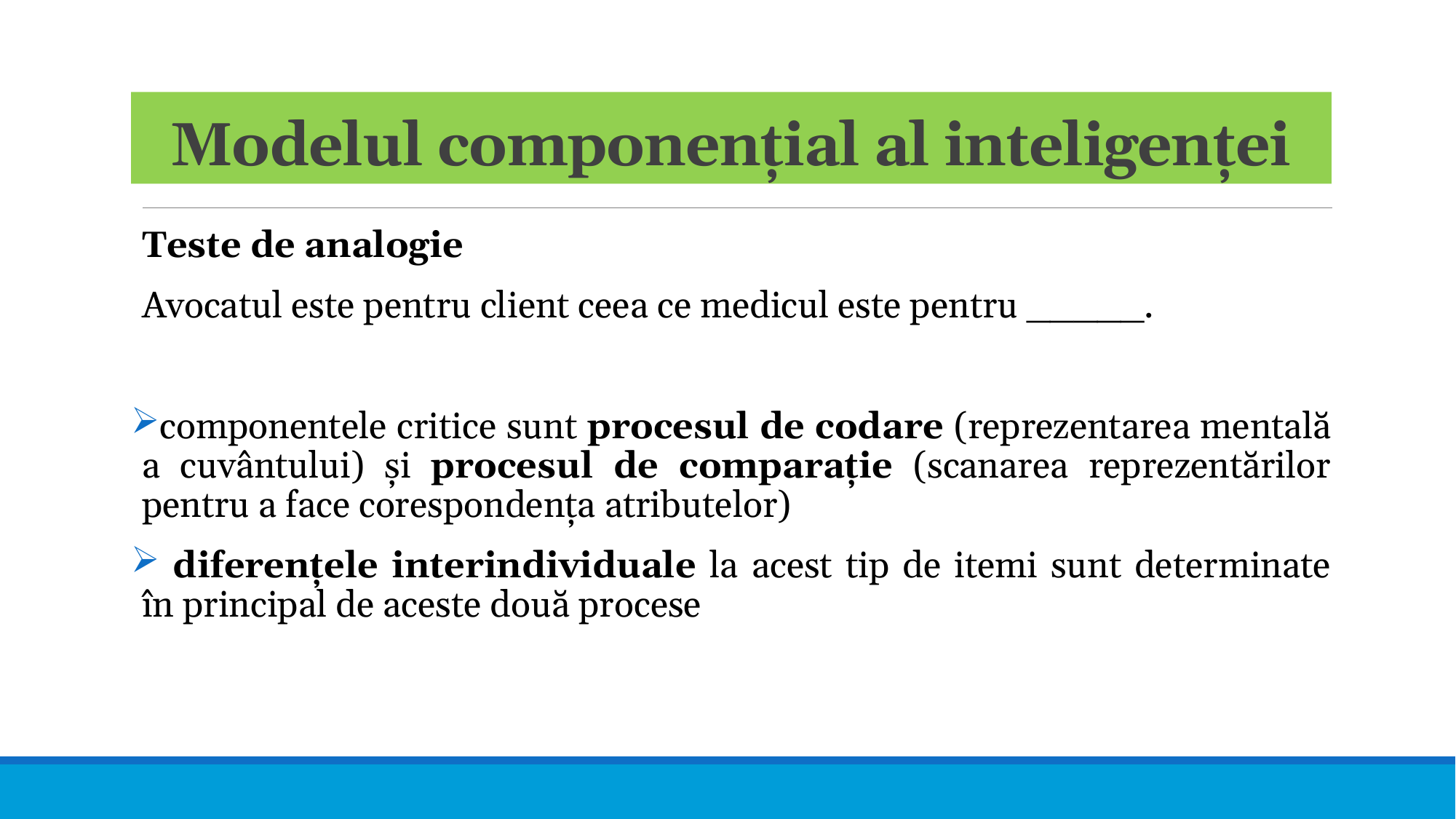

# Modelul componențial al inteligenței
Teste de analogie
Avocatul este pentru client ceea ce medicul este pentru _____.

componentele critice sunt procesul de codare (reprezentarea mentală a cuvântului) și procesul de comparație (scanarea reprezentărilor pentru a face corespondența atributelor)
 diferențele interindividuale la acest tip de itemi sunt determinate în principal de aceste două procese